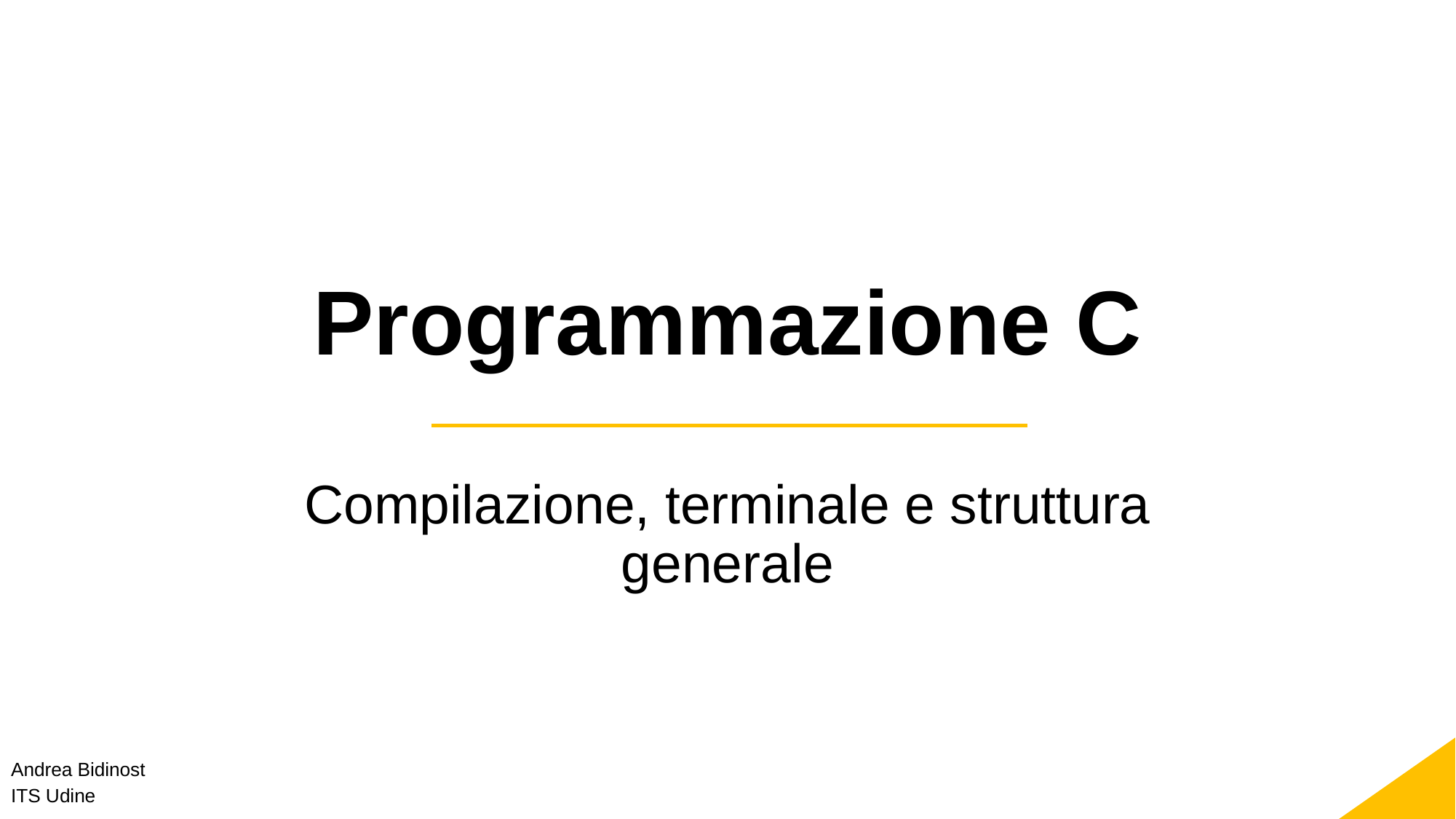

# Programmazione C
Compilazione, terminale e struttura generale
Andrea Bidinost
ITS Udine